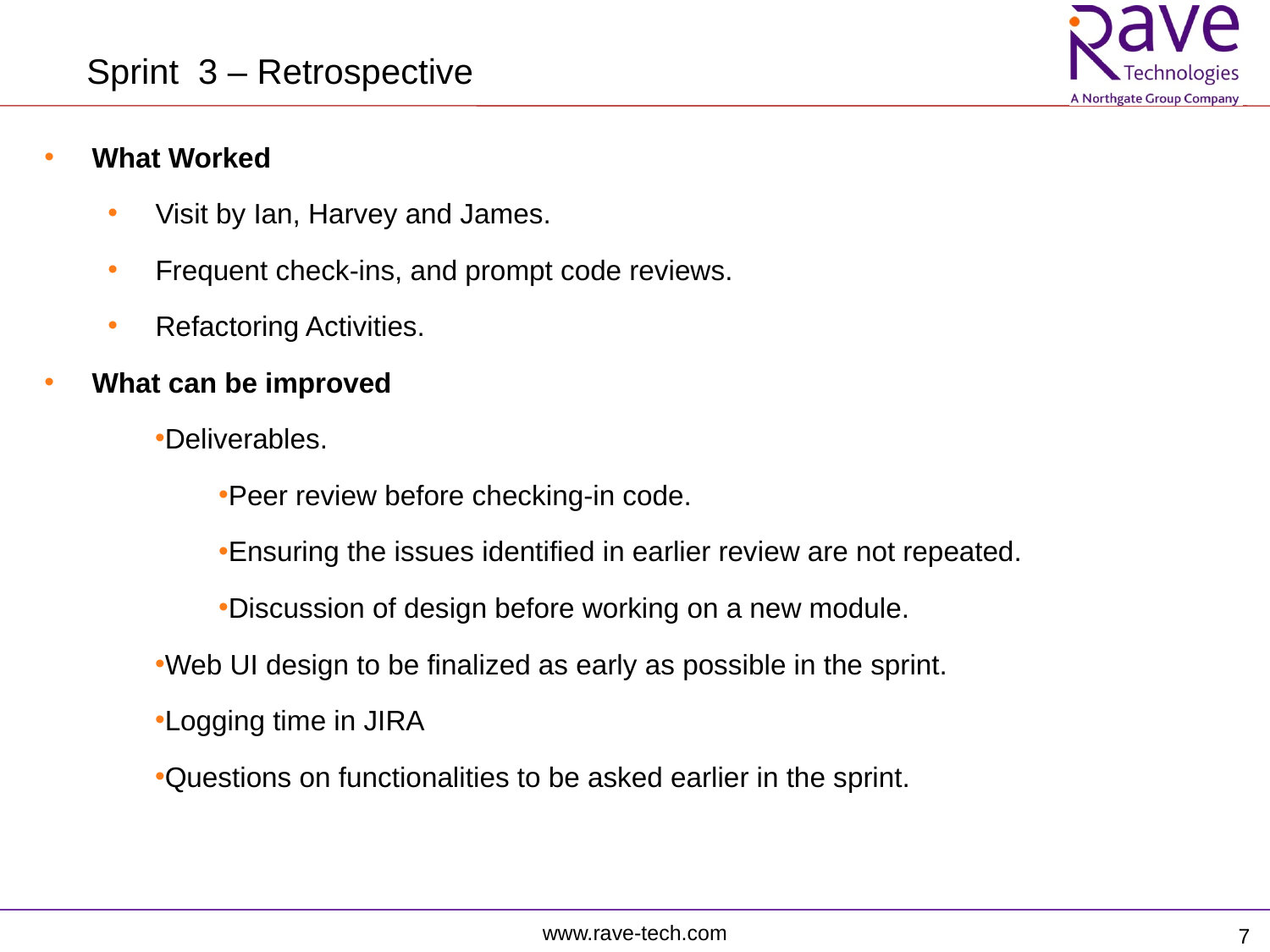

Sprint  3 – Retrospective
What Worked
Visit by Ian, Harvey and James.
Frequent check-ins, and prompt code reviews.
Refactoring Activities.
What can be improved
Deliverables.
Peer review before checking-in code.
Ensuring the issues identified in earlier review are not repeated.
Discussion of design before working on a new module.
Web UI design to be finalized as early as possible in the sprint.
Logging time in JIRA
Questions on functionalities to be asked earlier in the sprint.

7
www.rave-tech.com